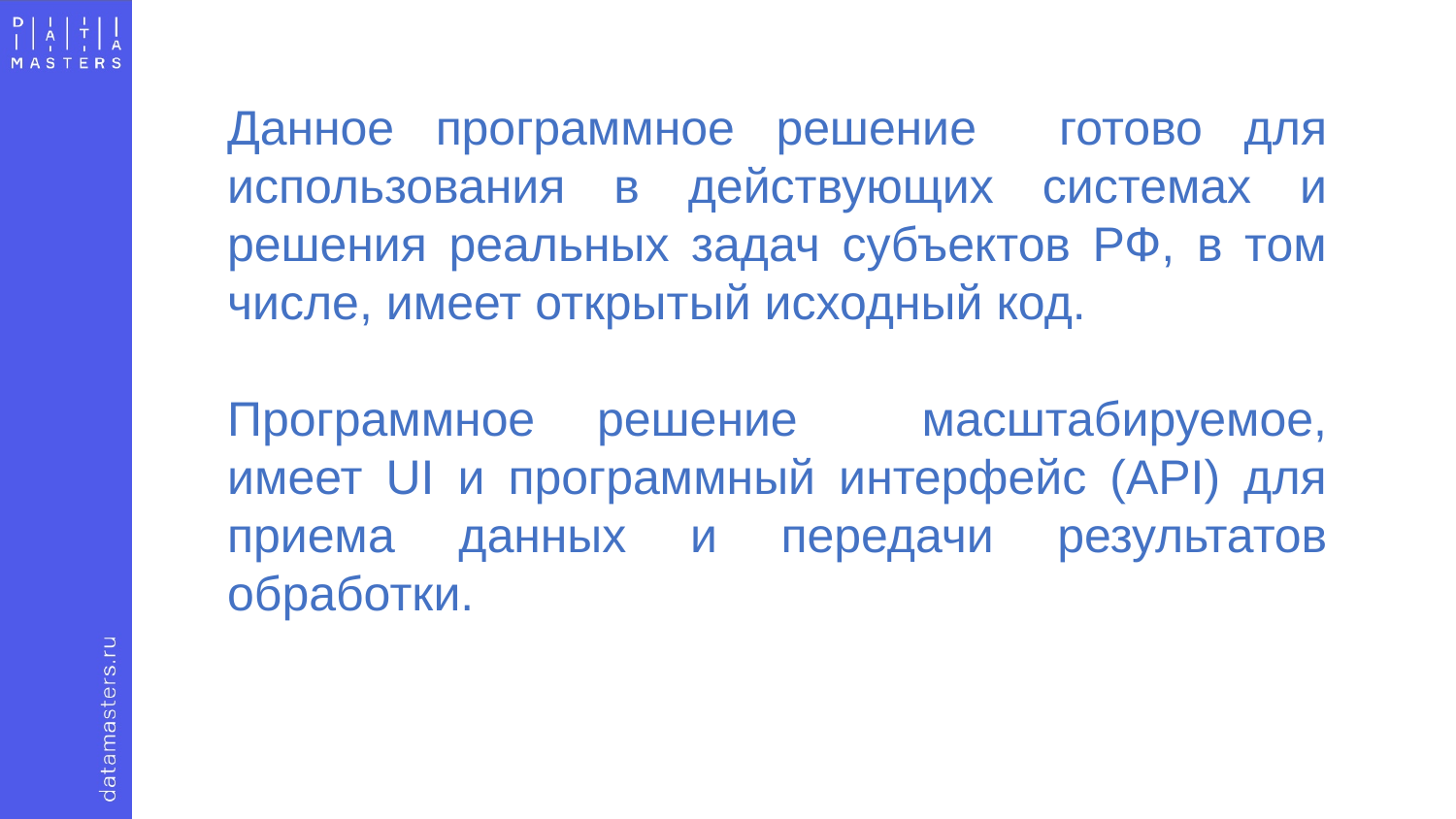

Данное программное решение  готово для использования в действующих системах и решения реальных задач субъектов РФ, в том числе, имеет открытый исходный код.

Программное решение  масштабируемое, имеет UI и программный интерфейс (API) для приема данных и передачи результатов обработки.